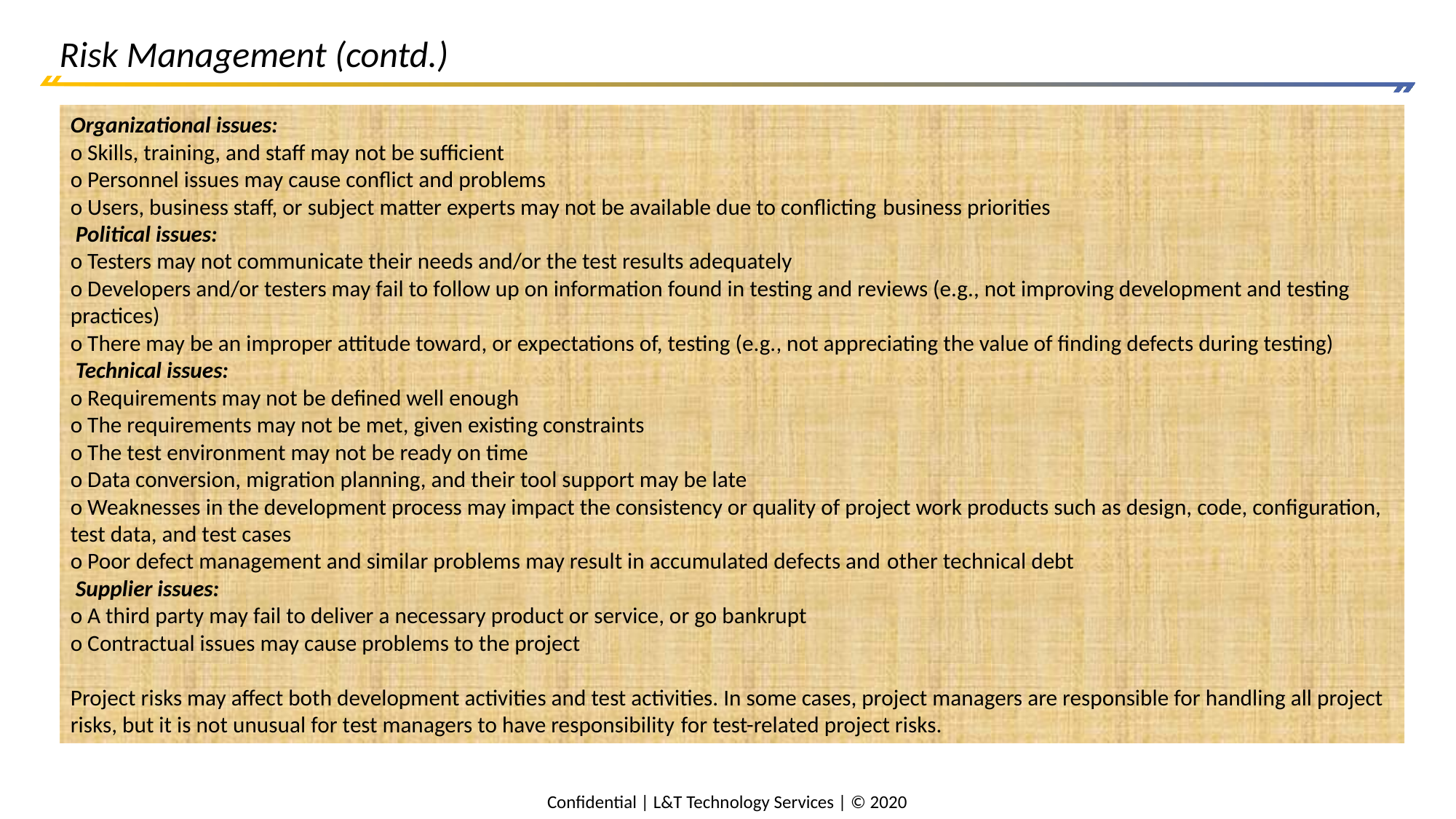

# Risk Management (contd.)
Organizational issues:
o Skills, training, and staff may not be sufficient
o Personnel issues may cause conflict and problems
o Users, business staff, or subject matter experts may not be available due to conflicting business priorities
 Political issues:
o Testers may not communicate their needs and/or the test results adequately
o Developers and/or testers may fail to follow up on information found in testing and reviews (e.g., not improving development and testing practices)
o There may be an improper attitude toward, or expectations of, testing (e.g., not appreciating the value of finding defects during testing)
 Technical issues:
o Requirements may not be defined well enough
o The requirements may not be met, given existing constraints
o The test environment may not be ready on time
o Data conversion, migration planning, and their tool support may be late
o Weaknesses in the development process may impact the consistency or quality of project work products such as design, code, configuration, test data, and test cases
o Poor defect management and similar problems may result in accumulated defects and other technical debt
 Supplier issues:
o A third party may fail to deliver a necessary product or service, or go bankrupt
o Contractual issues may cause problems to the project

Project risks may affect both development activities and test activities. In some cases, project managers are responsible for handling all project risks, but it is not unusual for test managers to have responsibility for test-related project risks.